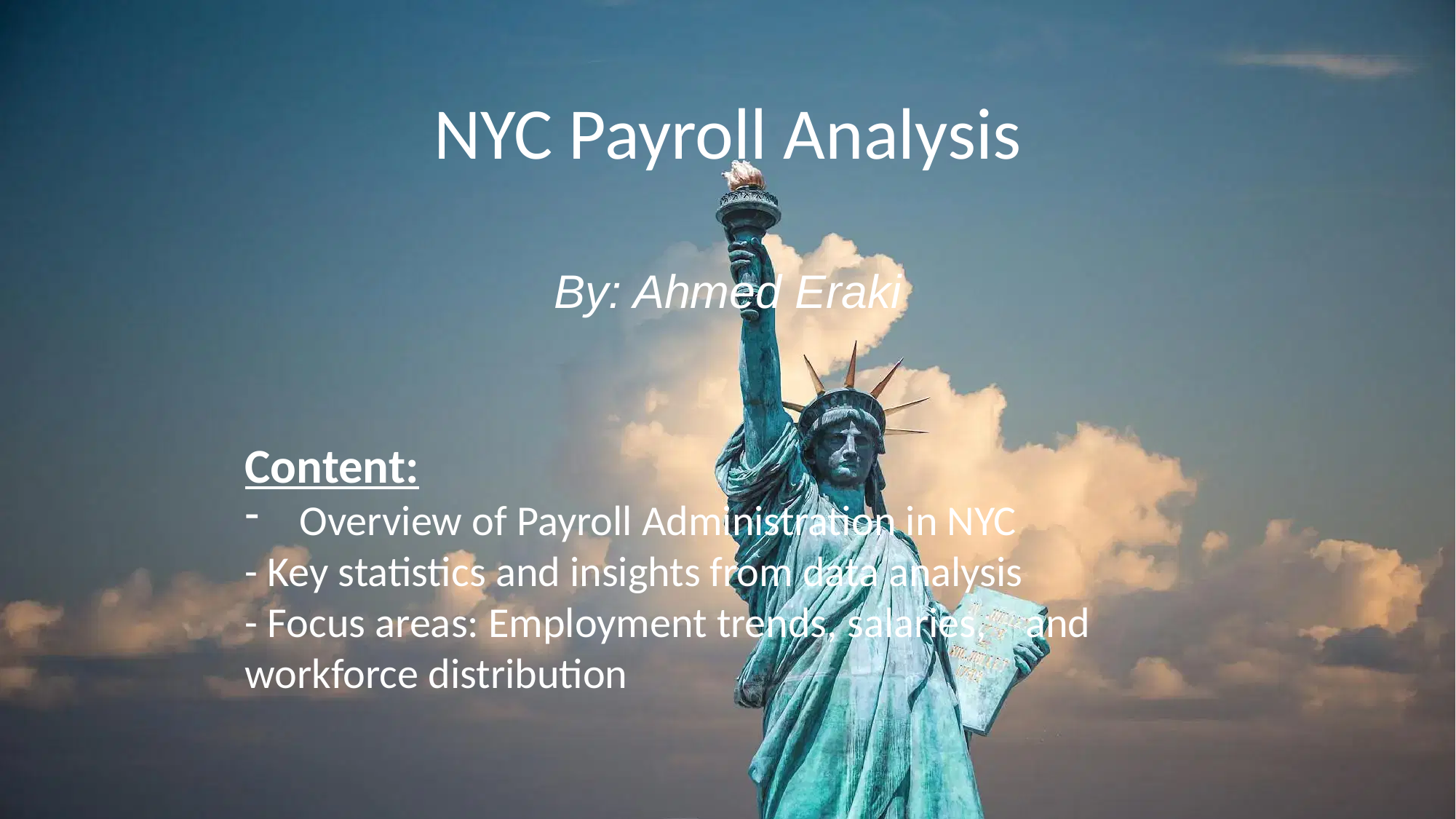

# NYC Payroll Analysis By: Ahmed Eraki
Content:
Overview of Payroll Administration in NYC
- Key statistics and insights from data analysis
- Focus areas: Employment trends, salaries,    and workforce distribution